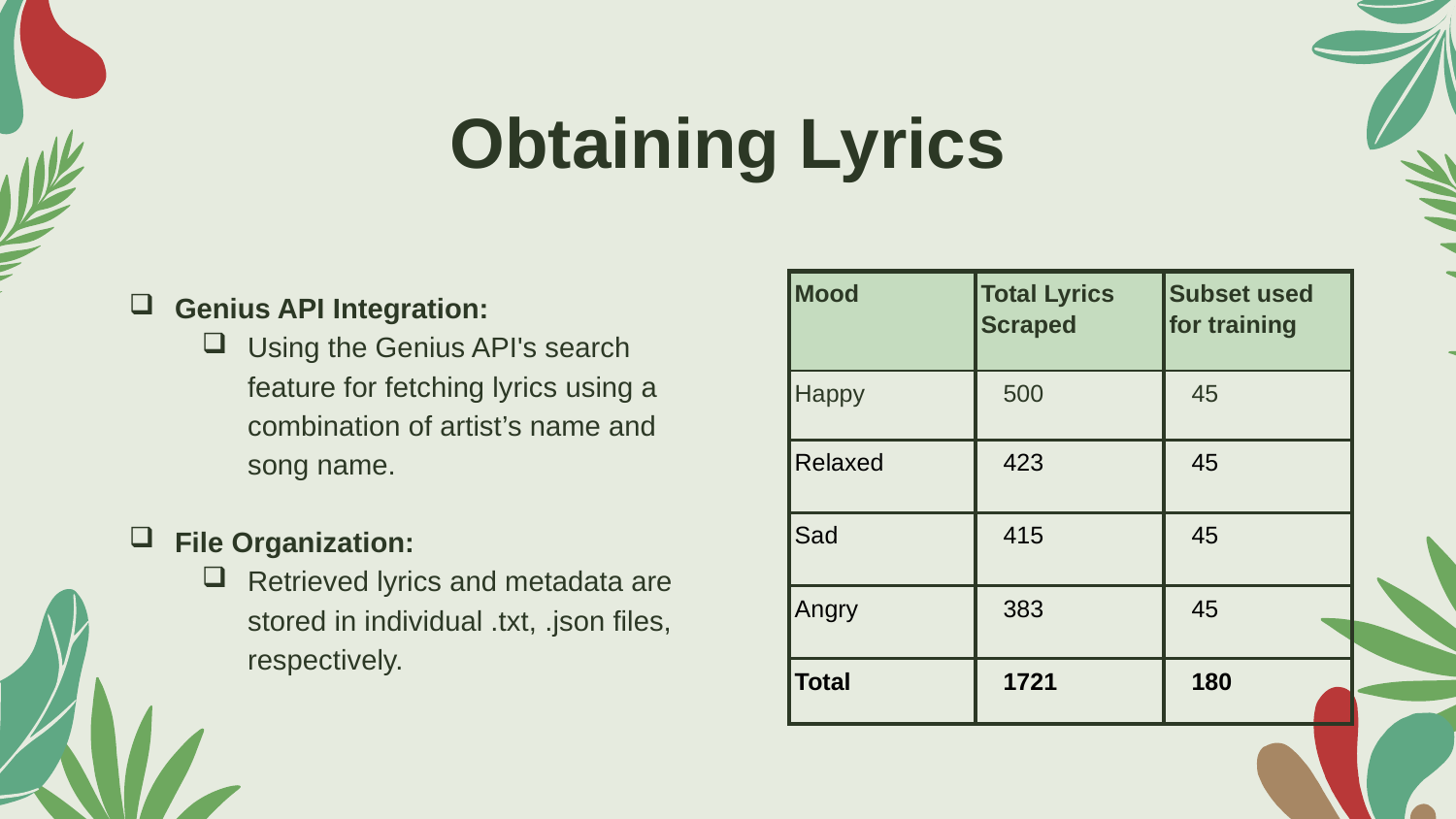

# Obtaining Lyrics
Genius API Integration:
Using the Genius API's search feature for fetching lyrics using a combination of artist’s name and song name.

File Organization:
Retrieved lyrics and metadata are stored in individual .txt, .json files, respectively.
| Mood | Total Lyrics Scraped | Subset used for training |
| --- | --- | --- |
| Happy | 500 | 45 |
| Relaxed | 423 | 45 |
| Sad | 415 | 45 |
| Angry | 383 | 45 |
| Total | 1721 | 180 |